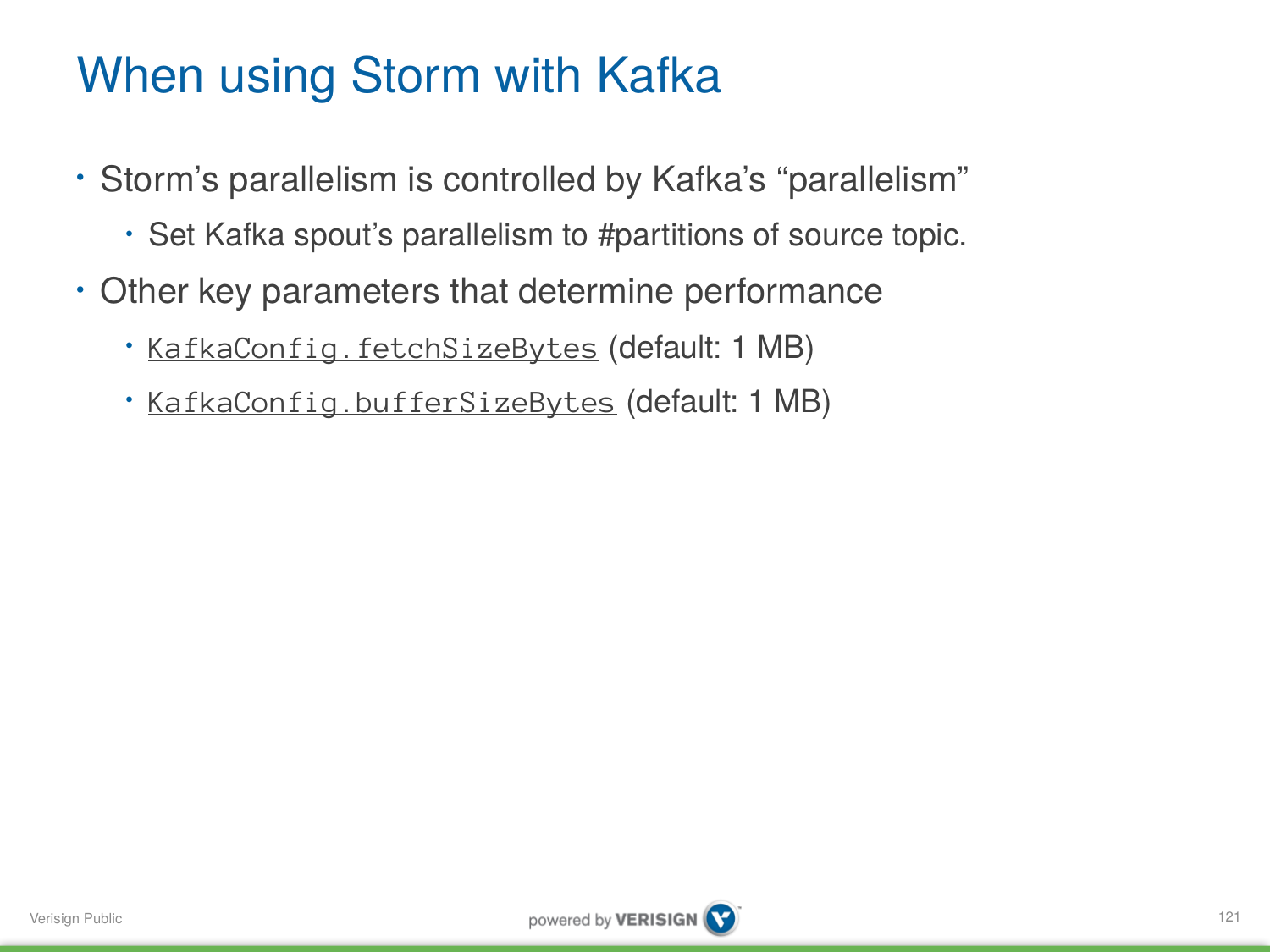

# When using Storm with Kafka
Storm’s parallelism is controlled by Kafka’s “parallelism”
Set Kafka spout’s parallelism to #partitions of source topic.
Other key parameters that determine performance
KafkaConfig.fetchSizeBytes (default: 1 MB)
KafkaConfig.bufferSizeBytes (default: 1 MB)

121